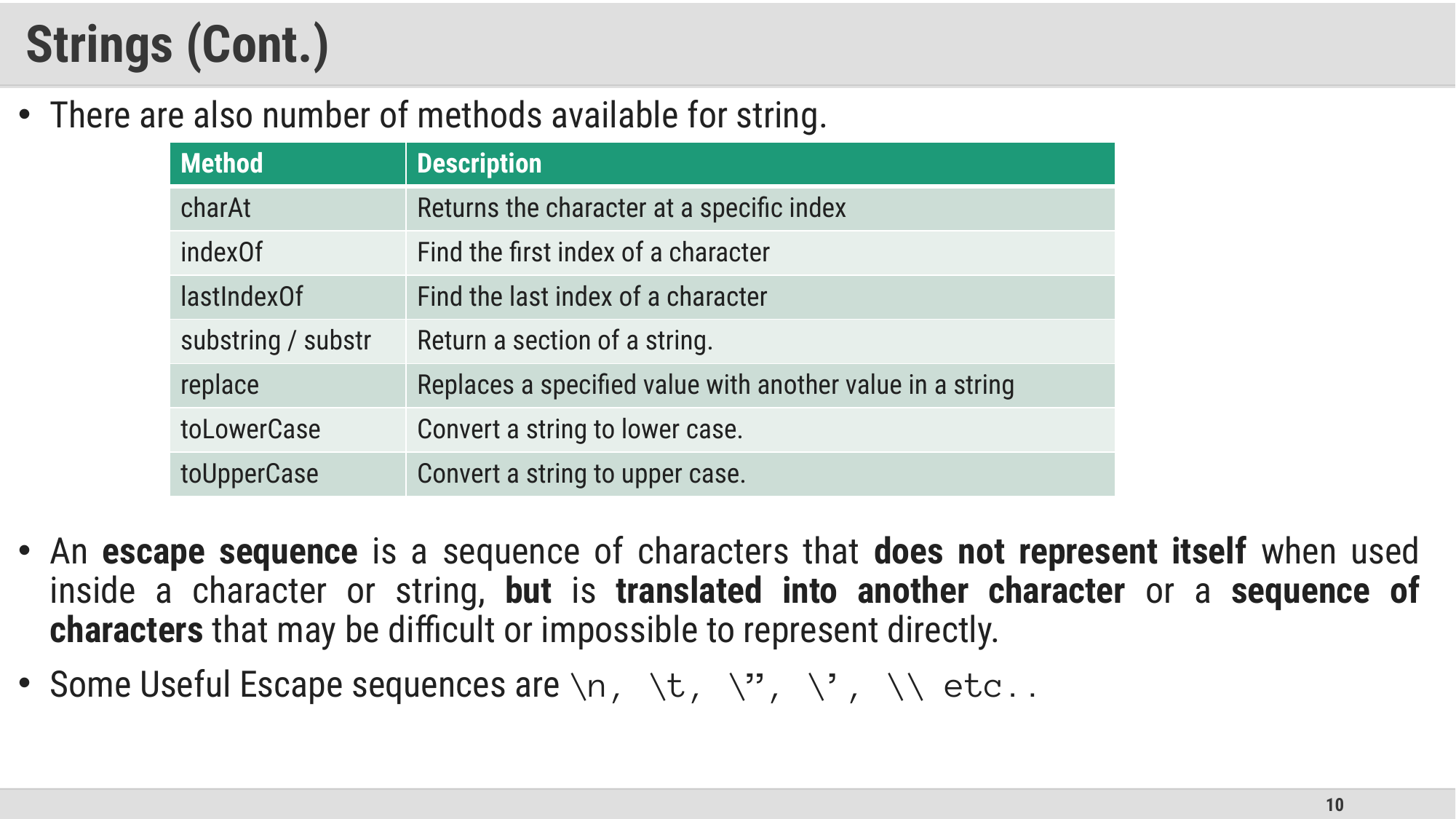

# Strings (Cont.)
There are also number of methods available for string.

An escape sequence is a sequence of characters that does not represent itself when used inside a character or string, but is translated into another character or a sequence of characters that may be difficult or impossible to represent directly.
Some Useful Escape sequences are \n, \t, \”, \’, \\ etc..

| Method | Description |
| --- | --- |
| charAt | Returns the character at a specific index |
| indexOf | Find the first index of a character |
| lastIndexOf | Find the last index of a character |
| substring / substr | Return a section of a string. |
| replace | Replaces a specified value with another value in a string |
| toLowerCase | Convert a string to lower case. |
| toUpperCase | Convert a string to upper case. |